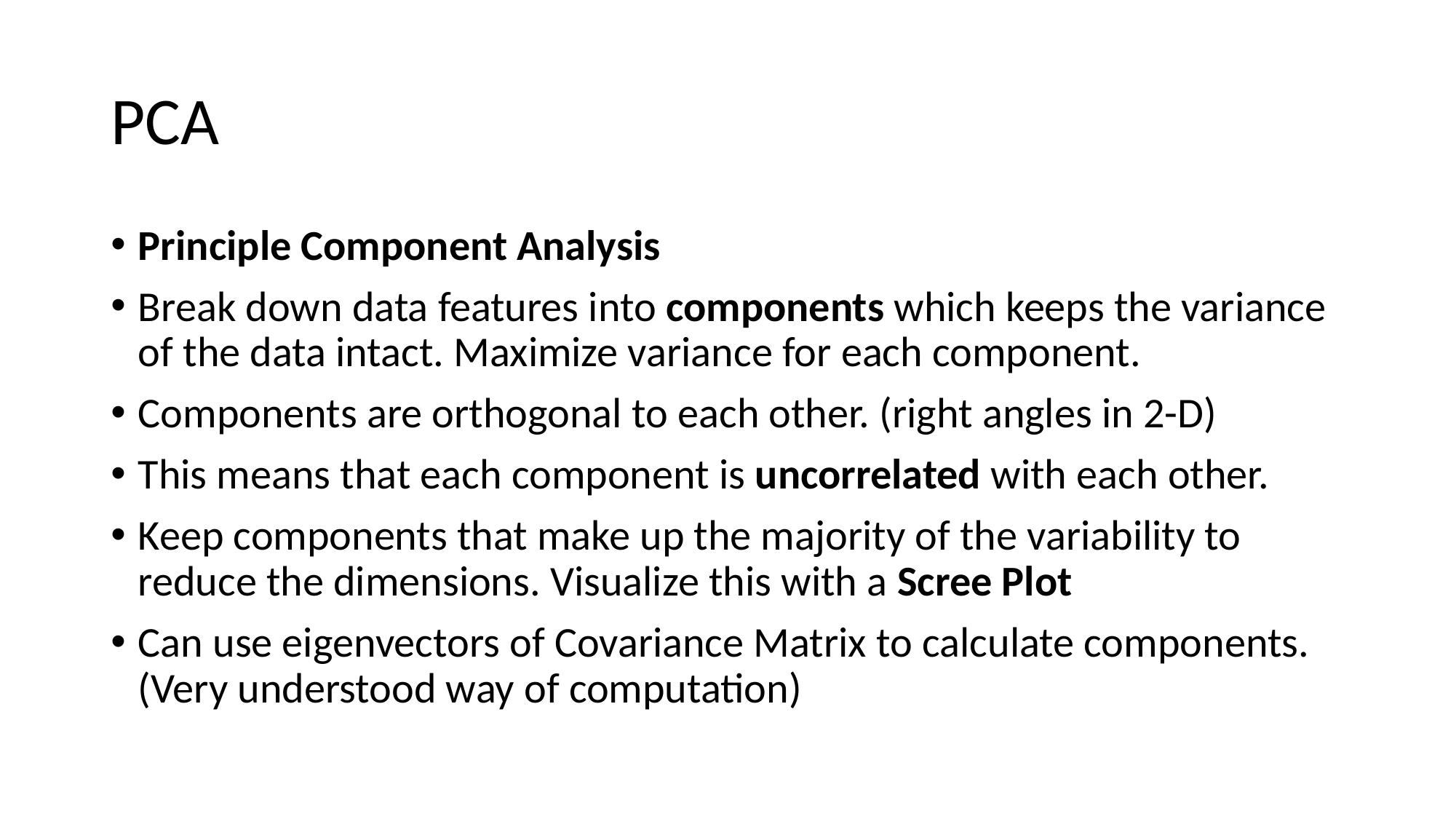

# PCA
Principle Component Analysis
Break down data features into components which keeps the variance of the data intact. Maximize variance for each component.
Components are orthogonal to each other. (right angles in 2-D)
This means that each component is uncorrelated with each other.
Keep components that make up the majority of the variability to reduce the dimensions. Visualize this with a Scree Plot
Can use eigenvectors of Covariance Matrix to calculate components. (Very understood way of computation)